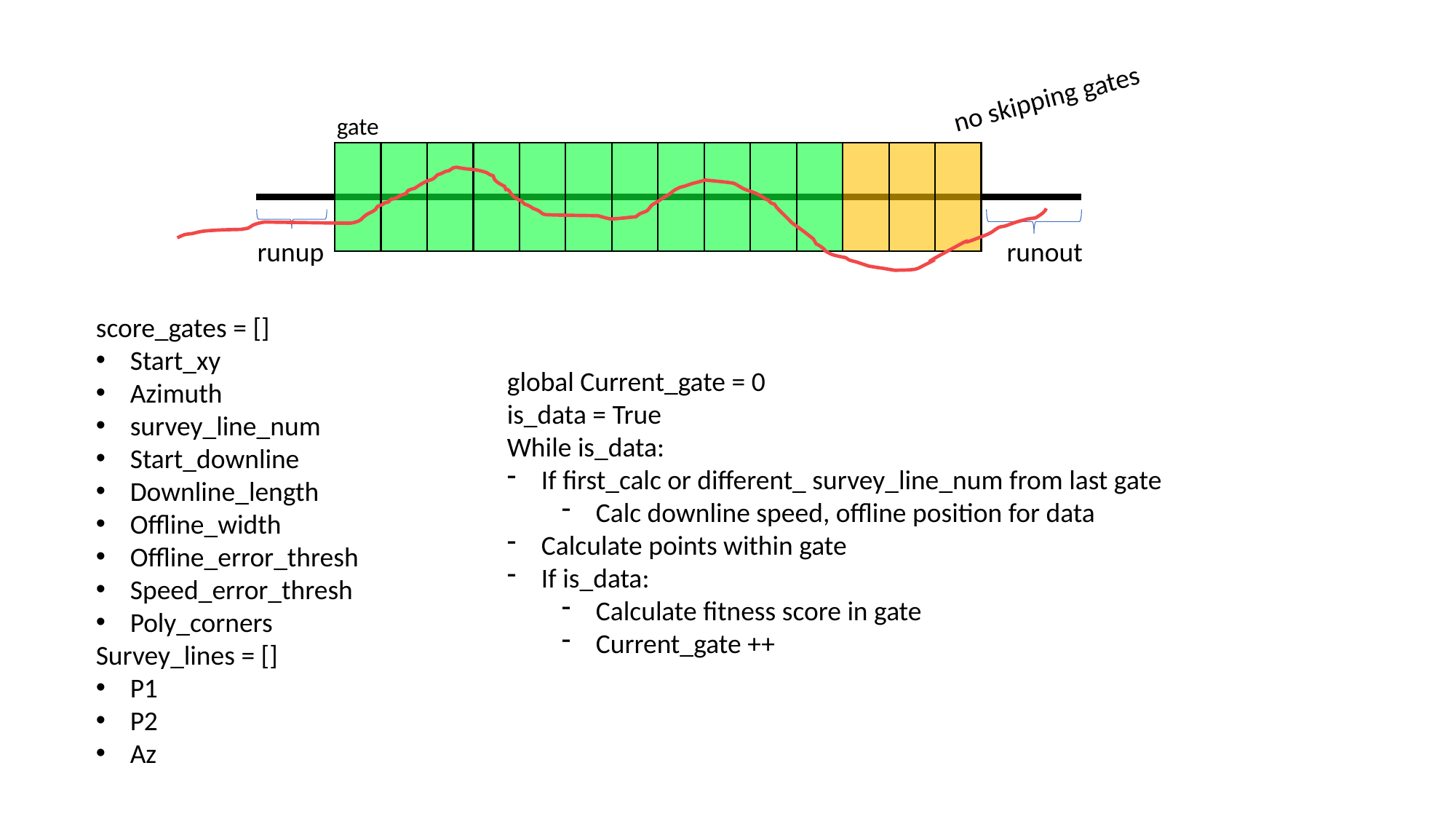

no skipping gates
gate

runout
runup
score_gates = []
Start_xy
Azimuth
survey_line_num
Start_downline
Downline_length
Offline_width
Offline_error_thresh
Speed_error_thresh
Poly_corners
Survey_lines = []
P1
P2
Az

global Current_gate = 0
is_data = True
While is_data:
If first_calc or different_ survey_line_num from last gate
Calc downline speed, offline position for data
Calculate points within gate
If is_data:
Calculate fitness score in gate
Current_gate ++